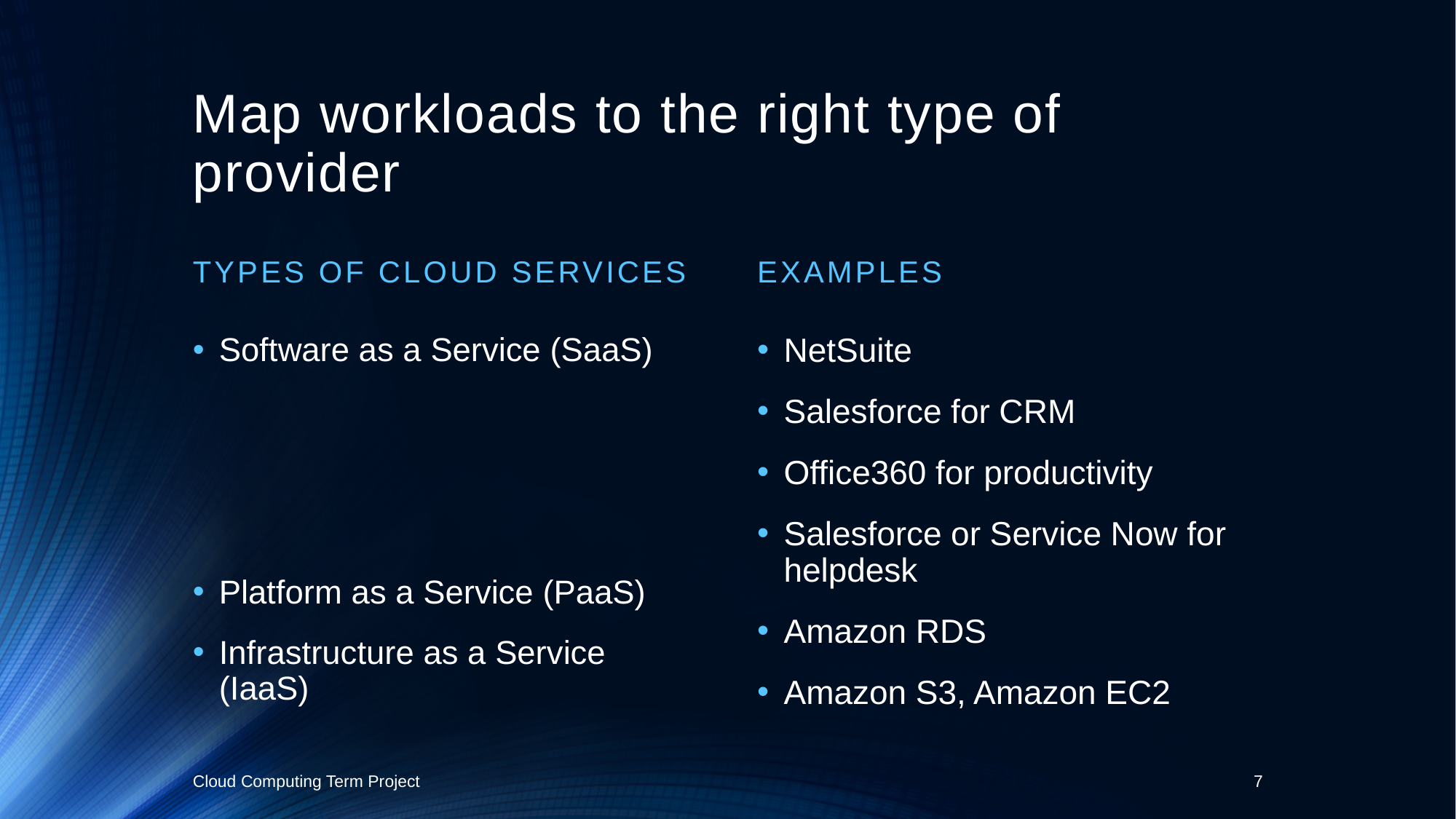

# Map workloads to the right type of provider
Types of Cloud Services
Examples
Software as a Service (SaaS)

Platform as a Service (PaaS)
Infrastructure as a Service (IaaS)
NetSuite
Salesforce for CRM
Office360 for productivity
Salesforce or Service Now for helpdesk
Amazon RDS
Amazon S3, Amazon EC2
Cloud Computing Term Project
7